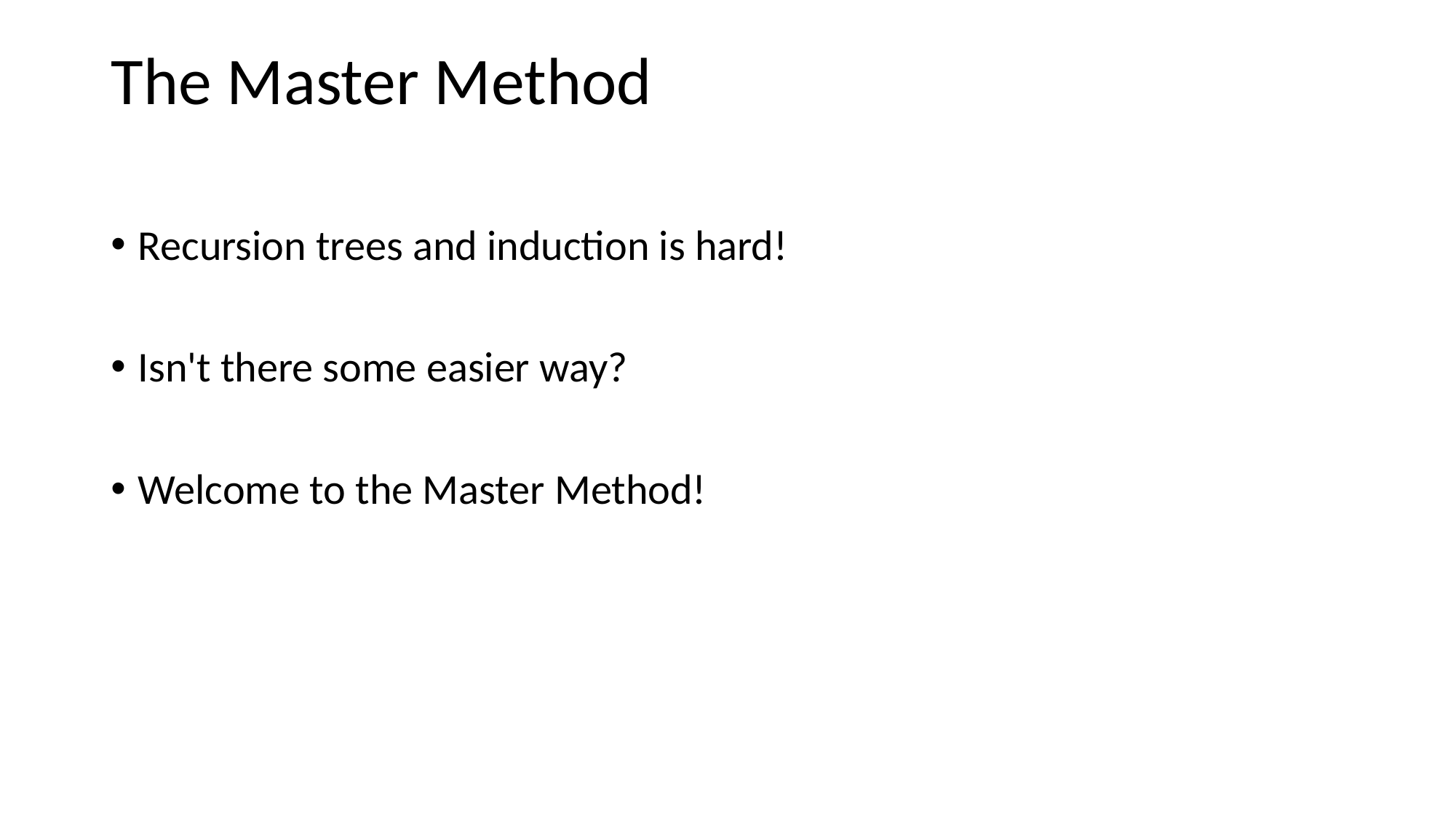

# The Master Method
Recursion trees and induction is hard!

Isn't there some easier way?

Welcome to the Master Method!